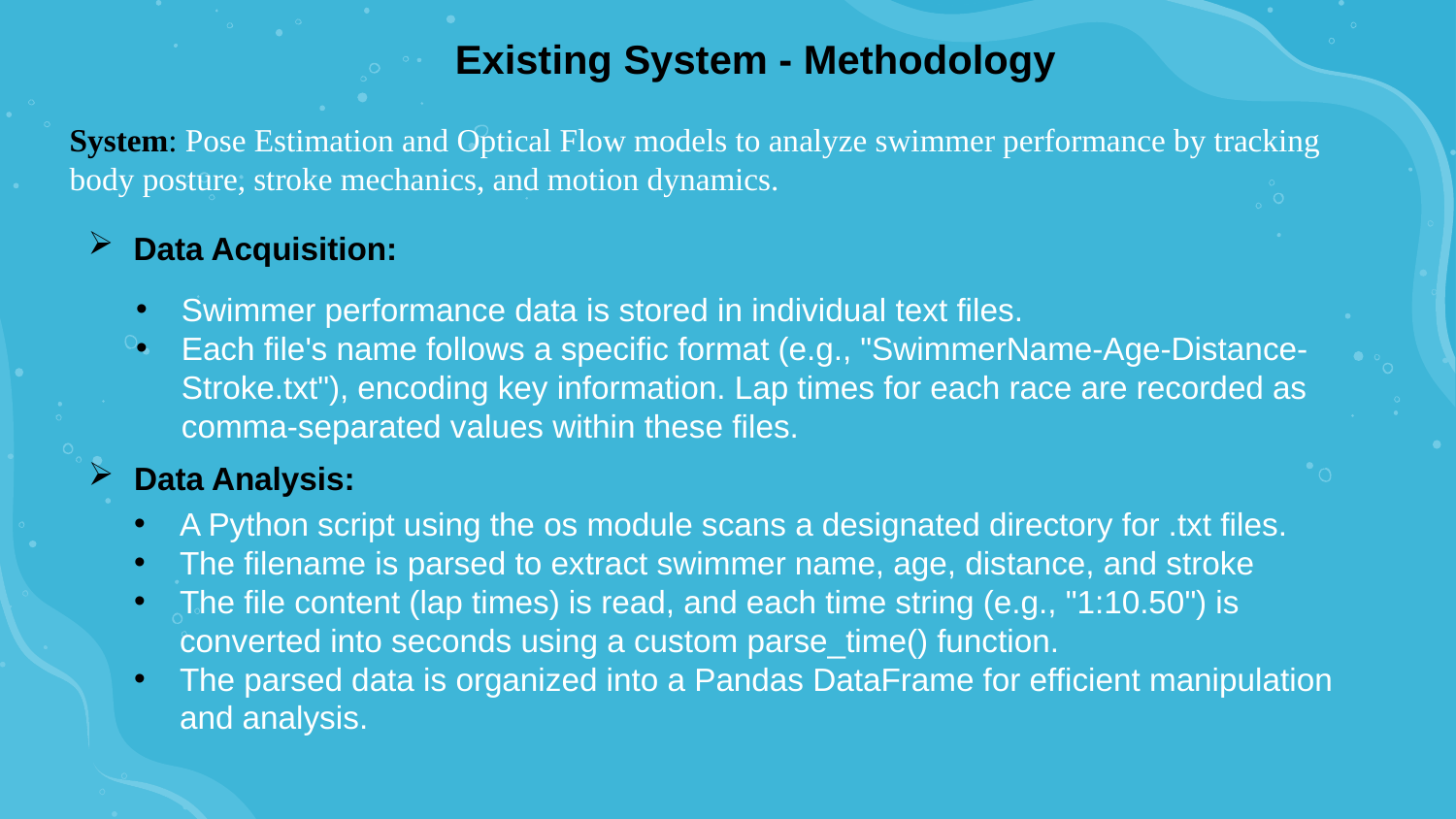

Existing System - Methodology
System: Pose Estimation and Optical Flow models to analyze swimmer performance by tracking body posture, stroke mechanics, and motion dynamics.
Data Acquisition:
Swimmer performance data is stored in individual text files.
Each file's name follows a specific format (e.g., "SwimmerName-Age-Distance-Stroke.txt"), encoding key information. Lap times for each race are recorded as comma-separated values within these files.
Data Analysis:
A Python script using the os module scans a designated directory for .txt files.
The filename is parsed to extract swimmer name, age, distance, and stroke
The file content (lap times) is read, and each time string (e.g., "1:10.50") is converted into seconds using a custom parse_time() function.
The parsed data is organized into a Pandas DataFrame for efficient manipulation and analysis.